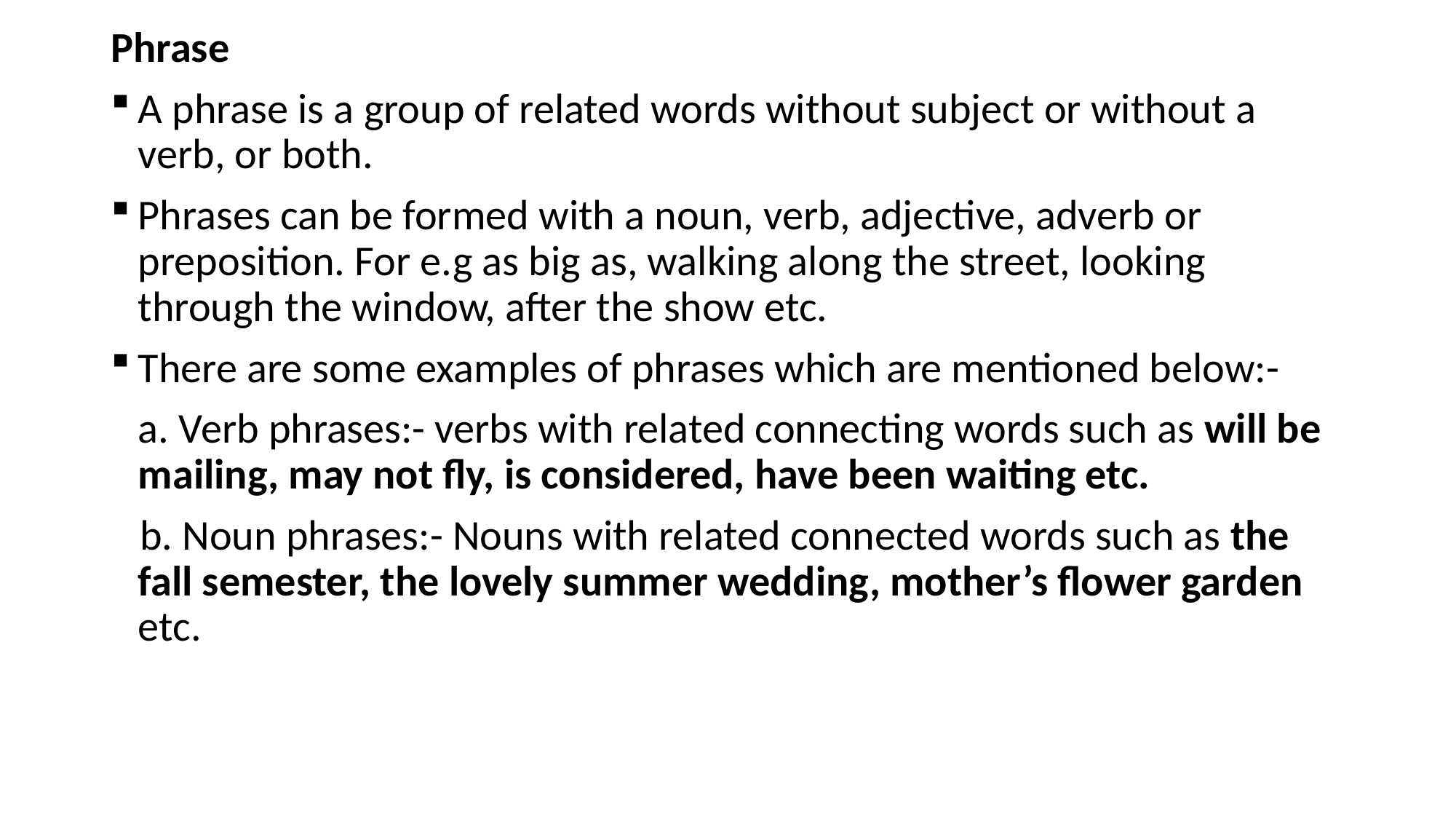

Phrase
A phrase is a group of related words without subject or without a verb, or both.
Phrases can be formed with a noun, verb, adjective, adverb or preposition. For e.g as big as, walking along the street, looking through the window, after the show etc.
There are some examples of phrases which are mentioned below:-
	a. Verb phrases:- verbs with related connecting words such as will be mailing, may not fly, is considered, have been waiting etc.
   b. Noun phrases:- Nouns with related connected words such as the fall semester, the lovely summer wedding, mother’s flower garden etc.